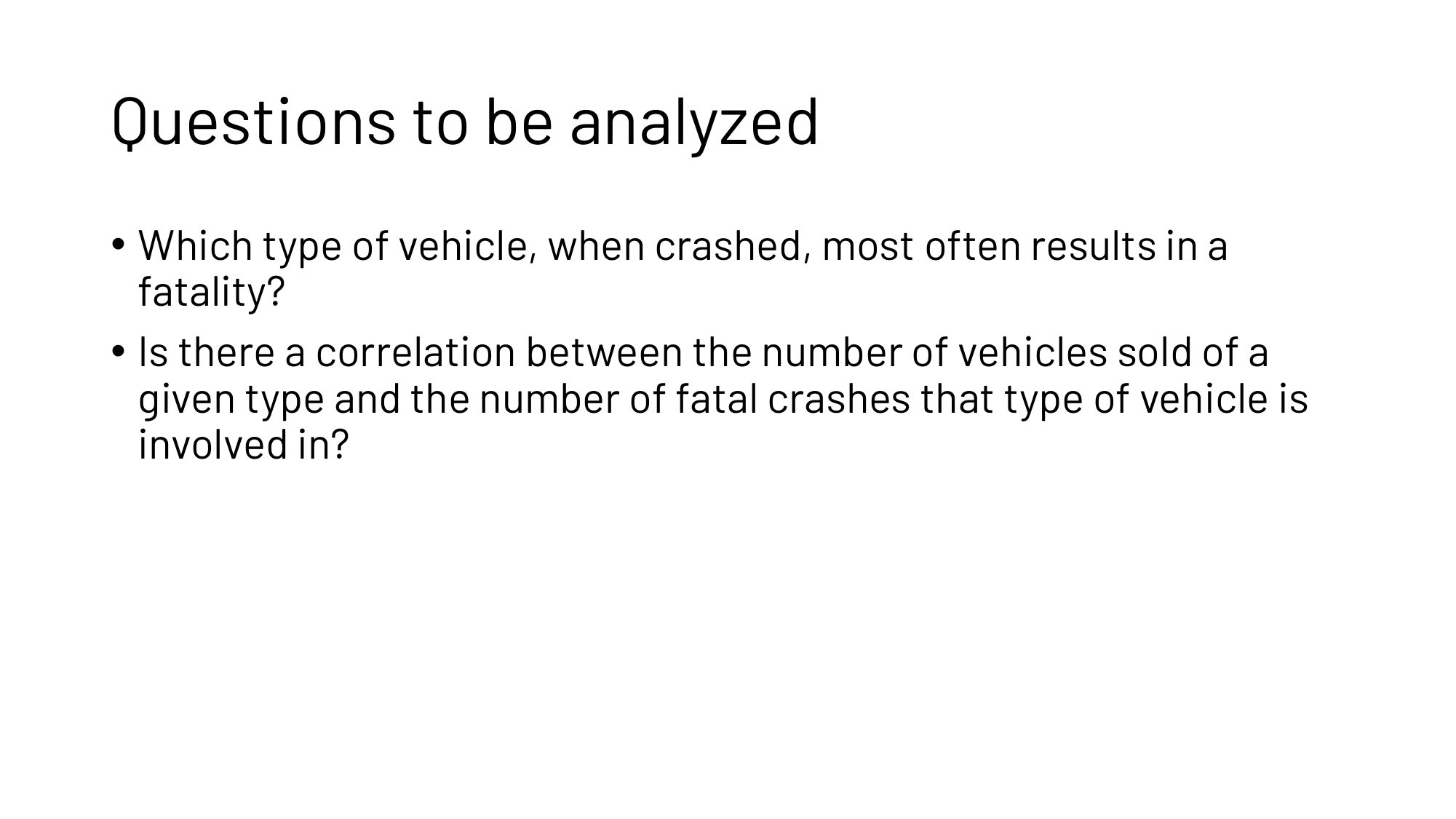

# Questions to be analyzed
Which type of vehicle, when crashed, most often results in a fatality?
Is there a correlation between the number of vehicles sold of a given type and the number of fatal crashes that type of vehicle is involved in?